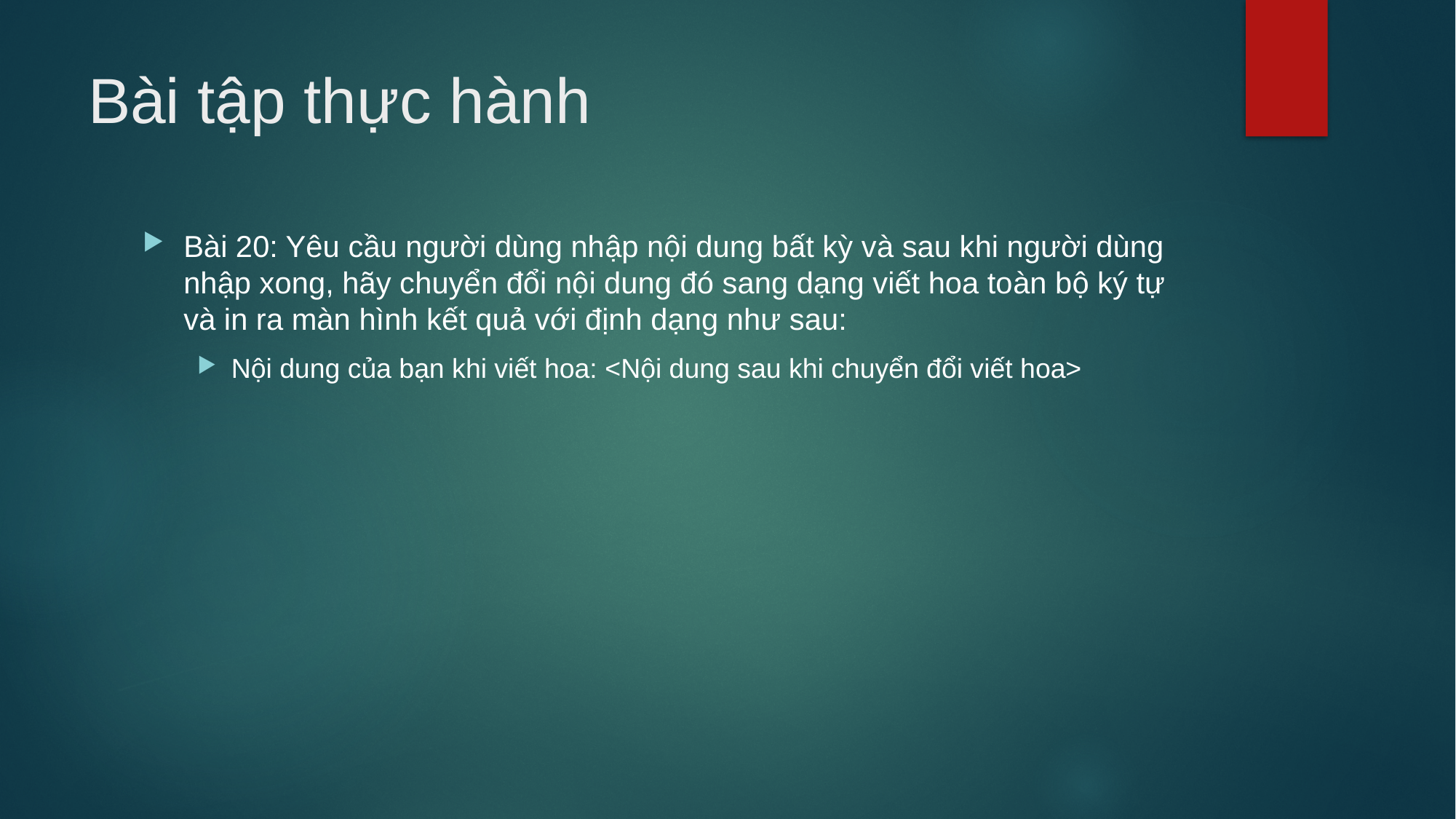

# Bài tập thực hành
Bài 20: Yêu cầu người dùng nhập nội dung bất kỳ và sau khi người dùng nhập xong, hãy chuyển đổi nội dung đó sang dạng viết hoa toàn bộ ký tự và in ra màn hình kết quả với định dạng như sau:
Nội dung của bạn khi viết hoa: <Nội dung sau khi chuyển đổi viết hoa>